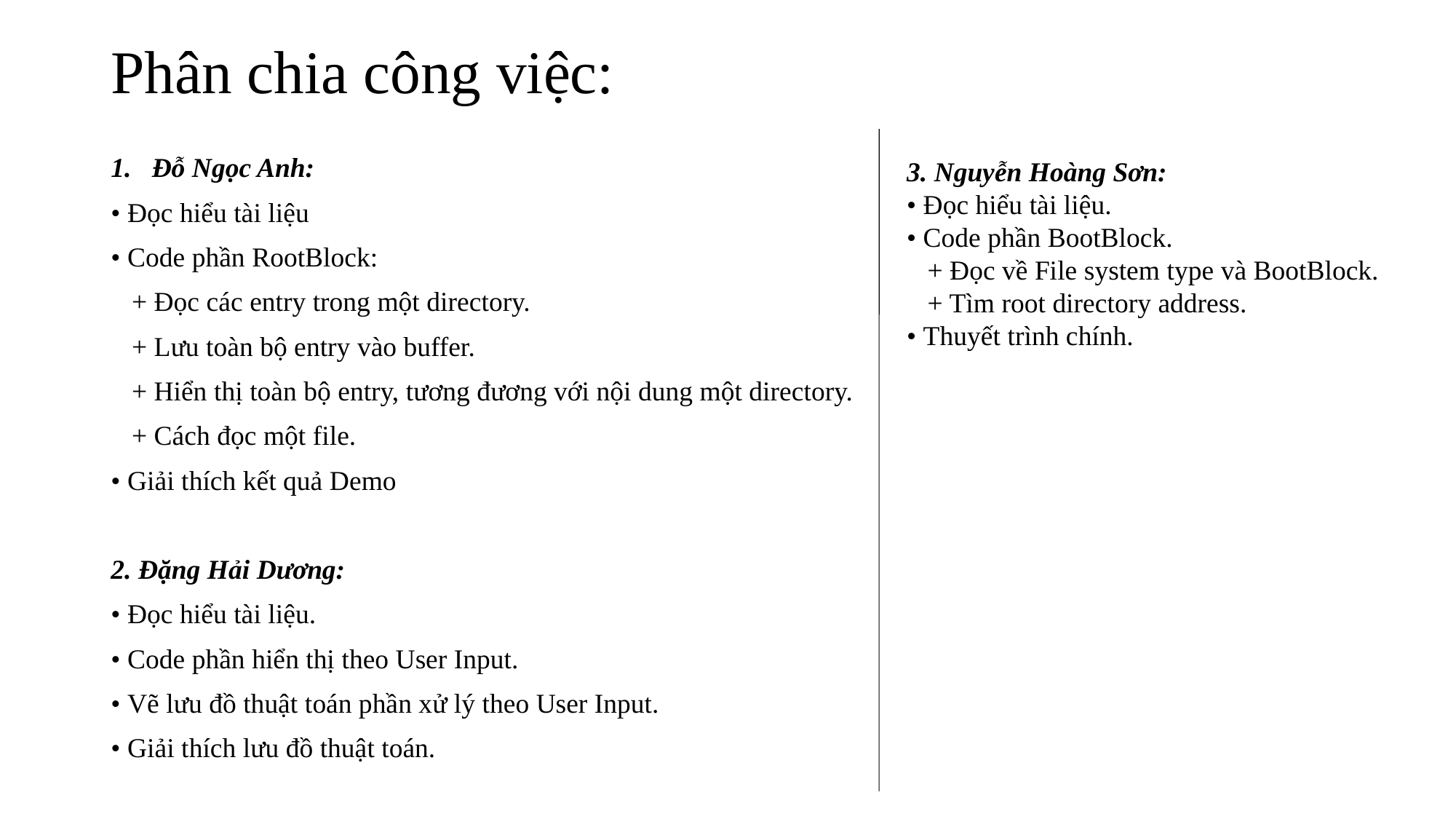

# Phân chia công việc:
Đỗ Ngọc Anh:
• Đọc hiểu tài liệu
• Code phần RootBlock:
   + Đọc các entry trong một directory.
   + Lưu toàn bộ entry vào buffer.
   + Hiển thị toàn bộ entry, tương đương với nội dung một directory.
   + Cách đọc một file.
• Giải thích kết quả Demo

2. Đặng Hải Dương:
• Đọc hiểu tài liệu.
• Code phần hiển thị theo User Input.
• Vẽ lưu đồ thuật toán phần xử lý theo User Input.
• Giải thích lưu đồ thuật toán.

3. Nguyễn Hoàng Sơn:
• Đọc hiểu tài liệu.
• Code phần BootBlock.
   + Đọc về File system type và BootBlock.
   + Tìm root directory address.
• Thuyết trình chính.